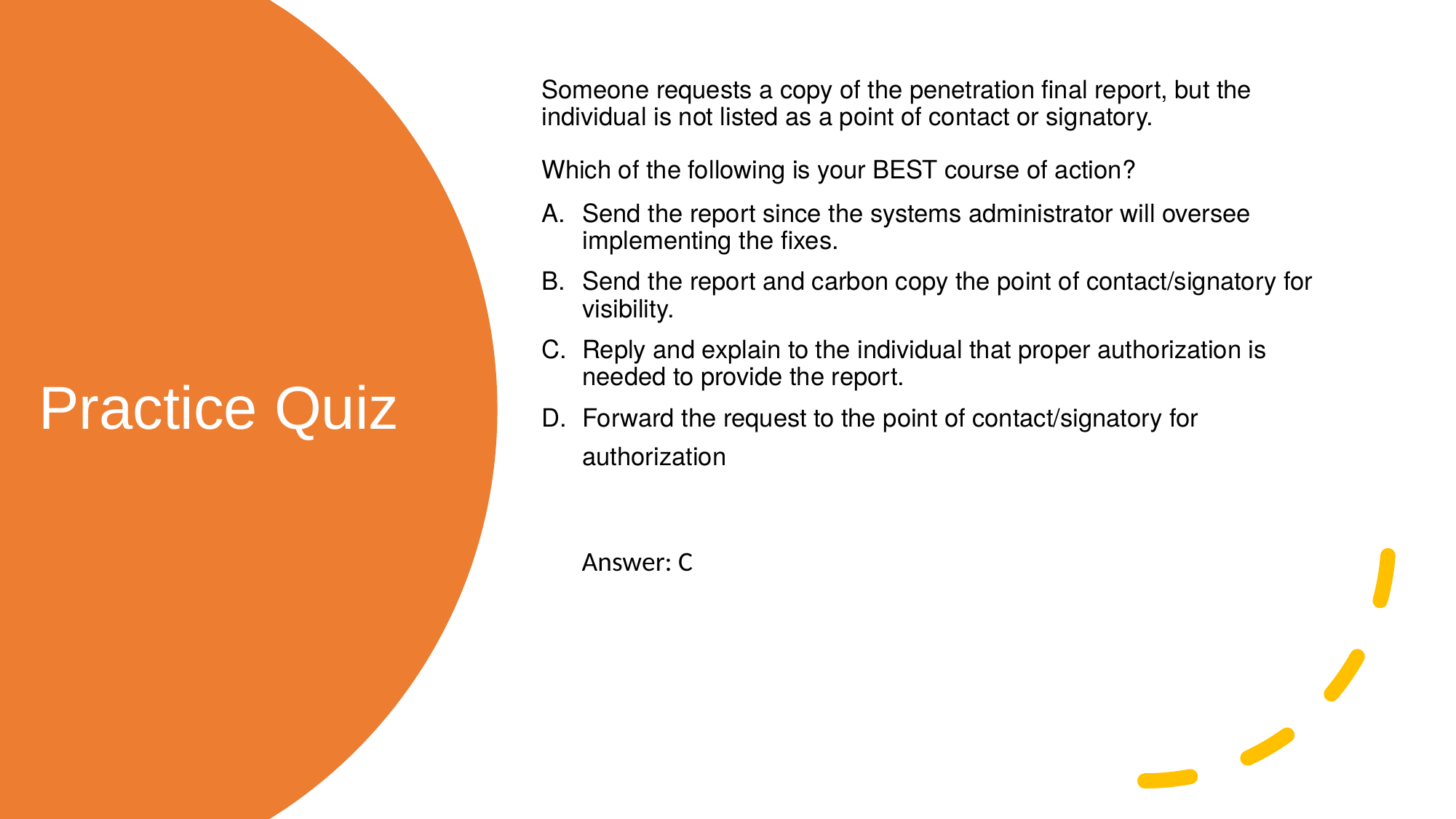

Someone requests a copy of the penetration final report, but the individual is not listed as a point of contact or signatory.
Which of the following is your BEST course of action?
Send the report since the systems administrator will oversee implementing the fixes.
Send the report and carbon copy the point of contact/signatory for visibility.
Reply and explain to the individual that proper authorization is needed to provide the report.
Forward the request to the point of contact/signatory for authorization
# Practice Quiz

Answer: C